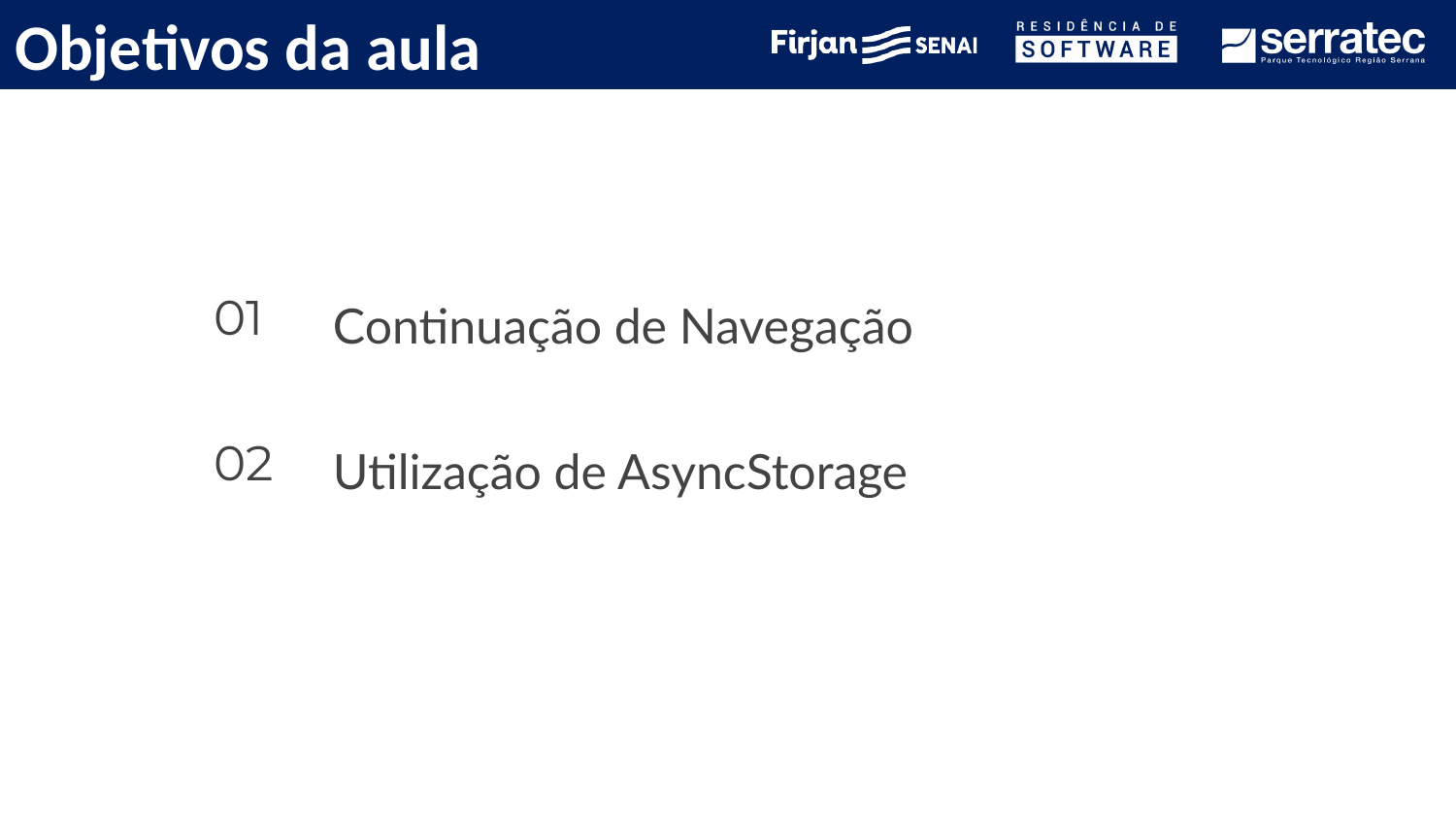

# Objetivos da aula
01

Continuação de Navegação

02

Utilização de AsyncStorage